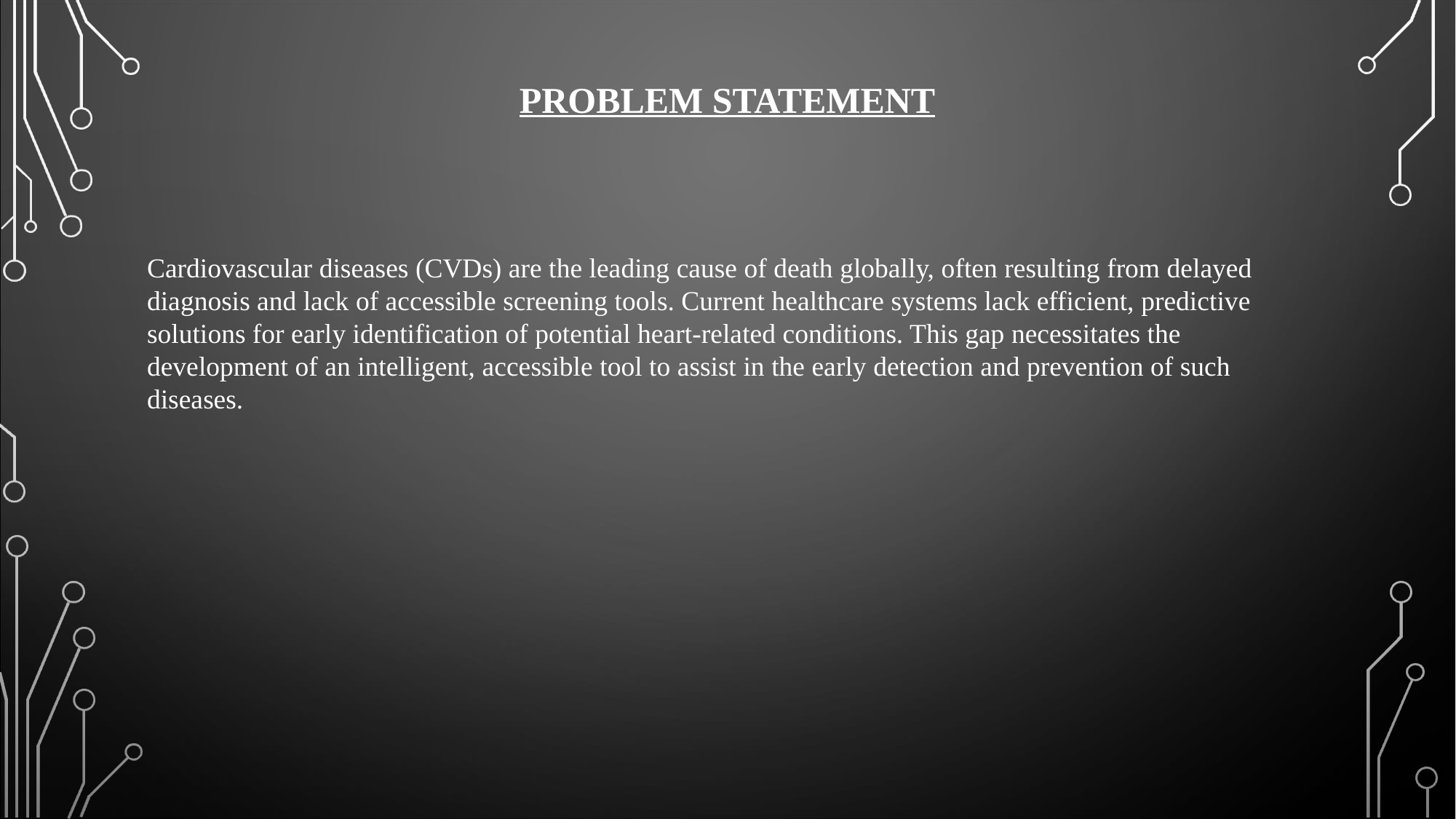

PROBLEM STATEMENT
#
Cardiovascular diseases (CVDs) are the leading cause of death globally, often resulting from delayed diagnosis and lack of accessible screening tools. Current healthcare systems lack efficient, predictive solutions for early identification of potential heart-related conditions. This gap necessitates the development of an intelligent, accessible tool to assist in the early detection and prevention of such diseases.